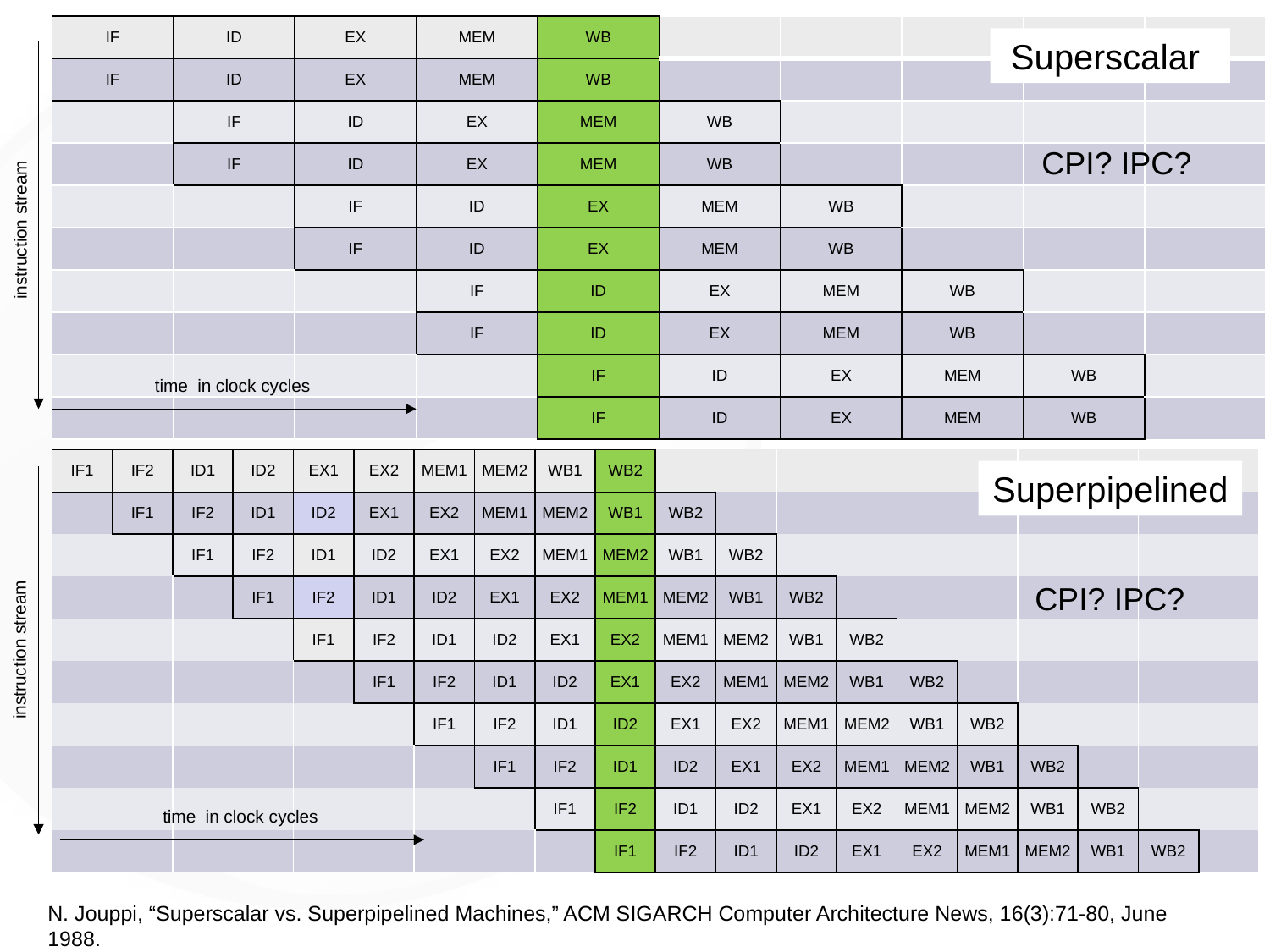

| IF | ID | EX | MEM | WB |  |  |  |  |  |
| --- | --- | --- | --- | --- | --- | --- | --- | --- | --- |
| IF | ID | EX | MEM | WB |  |  |  |  |  |
|  | IF | ID | EX | MEM | WB |  |  |  |  |
|  | IF | ID | EX | MEM | WB |  |  |  |  |
|  |  | IF | ID | EX | MEM | WB |  |  |  |
|  |  | IF | ID | EX | MEM | WB |  |  |  |
|  |  |  | IF | ID | EX | MEM | WB |  |  |
|  |  |  | IF | ID | EX | MEM | WB |  |  |
|  |  |  |  | IF | ID | EX | MEM | WB |  |
|  |  |  |  | IF | ID | EX | MEM | WB |  |
Superscalar
CPI? IPC?
instruction stream
time  in clock cycles
| IF1 | IF2 | ID1 | ID2 | EX1 | EX2 | MEM1 | MEM2 | WB1 | WB2 |  |  |  |  |  |  |  |  |  |  |
| --- | --- | --- | --- | --- | --- | --- | --- | --- | --- | --- | --- | --- | --- | --- | --- | --- | --- | --- | --- |
|  | IF1 | IF2 | ID1 | ID2 | EX1 | EX2 | MEM1 | MEM2 | WB1 | WB2 |  |  |  |  |  |  |  |  |  |
|  |  | IF1 | IF2 | ID1 | ID2 | EX1 | EX2 | MEM1 | MEM2 | WB1 | WB2 |  |  |  |  |  |  |  |  |
|  |  |  | IF1 | IF2 | ID1 | ID2 | EX1 | EX2 | MEM1 | MEM2 | WB1 | WB2 |  |  |  |  |  |  |  |
|  |  |  |  | IF1 | IF2 | ID1 | ID2 | EX1 | EX2 | MEM1 | MEM2 | WB1 | WB2 |  |  |  |  |  |  |
|  |  |  |  |  | IF1 | IF2 | ID1 | ID2 | EX1 | EX2 | MEM1 | MEM2 | WB1 | WB2 |  |  |  |  |  |
|  |  |  |  |  |  | IF1 | IF2 | ID1 | ID2 | EX1 | EX2 | MEM1 | MEM2 | WB1 | WB2 |  |  |  |  |
|  |  |  |  |  |  |  | IF1 | IF2 | ID1 | ID2 | EX1 | EX2 | MEM1 | MEM2 | WB1 | WB2 |  |  |  |
|  |  |  |  |  |  |  |  | IF1 | IF2 | ID1 | ID2 | EX1 | EX2 | MEM1 | MEM2 | WB1 | WB2 |  |  |
|  |  |  |  |  |  |  |  |  | IF1 | IF2 | ID1 | ID2 | EX1 | EX2 | MEM1 | MEM2 | WB1 | WB2 |  |
Superpipelined
CPI? IPC?
instruction stream
time  in clock cycles
N. Jouppi, “Superscalar vs. Superpipelined Machines,” ACM SIGARCH Computer Architecture News, 16(3):71-80, June 1988.